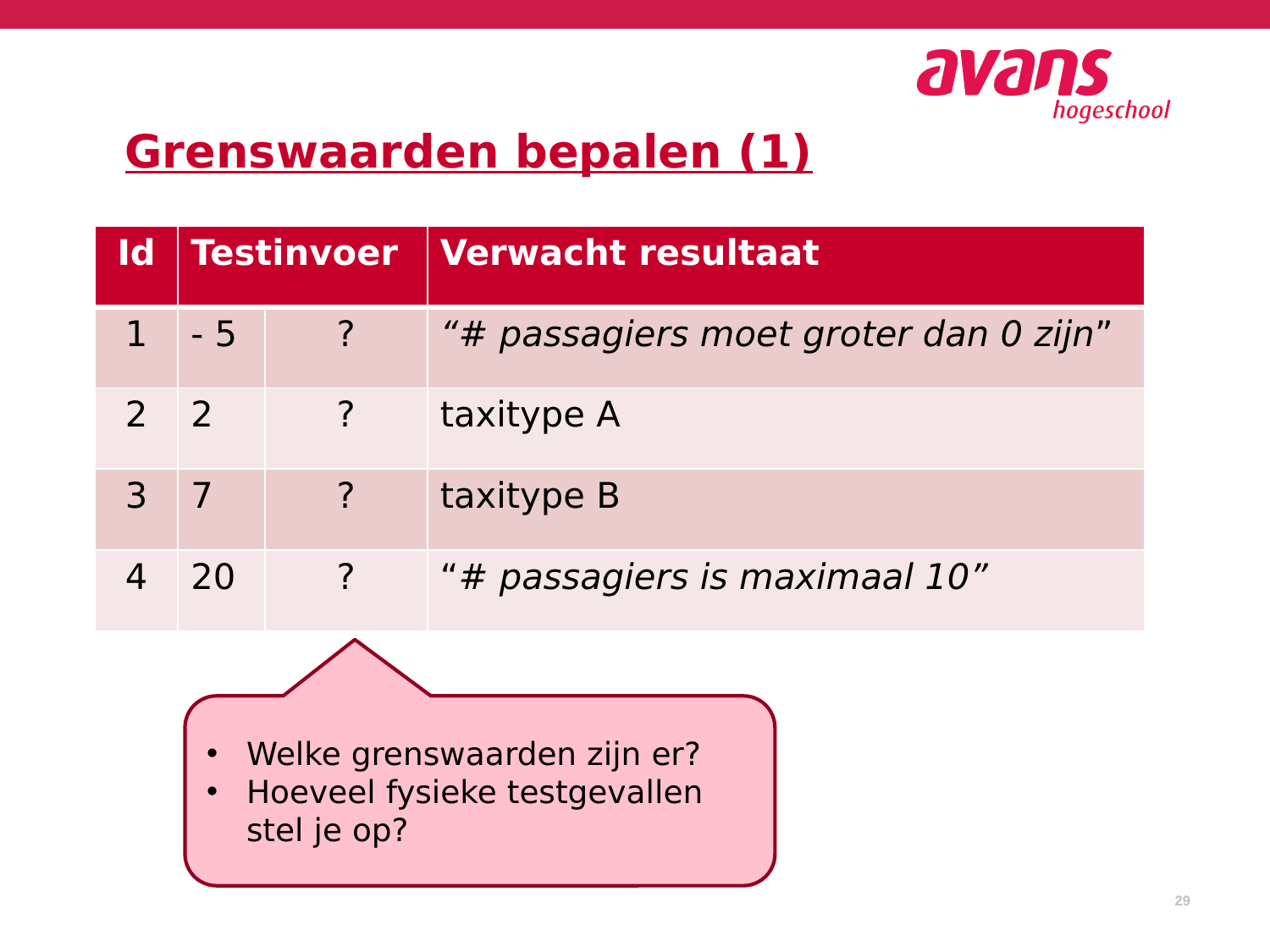

29
# Grenswaarden bepalen (1)
| Id | Testinvoer |  | Verwacht resultaat |
| --- | --- | --- | --- |
| 1 | - 5 | ? | “# passagiers moet groter dan 0 zijn” |
| 2 | 2 | ? | taxitype A |
| 3 | 7 | ? | taxitype B |
| 4 | 20 | ? | “# passagiers is maximaal 10” |
Welke grenswaarden zijn er?
Hoeveel fysieke testgevallen stel je op?